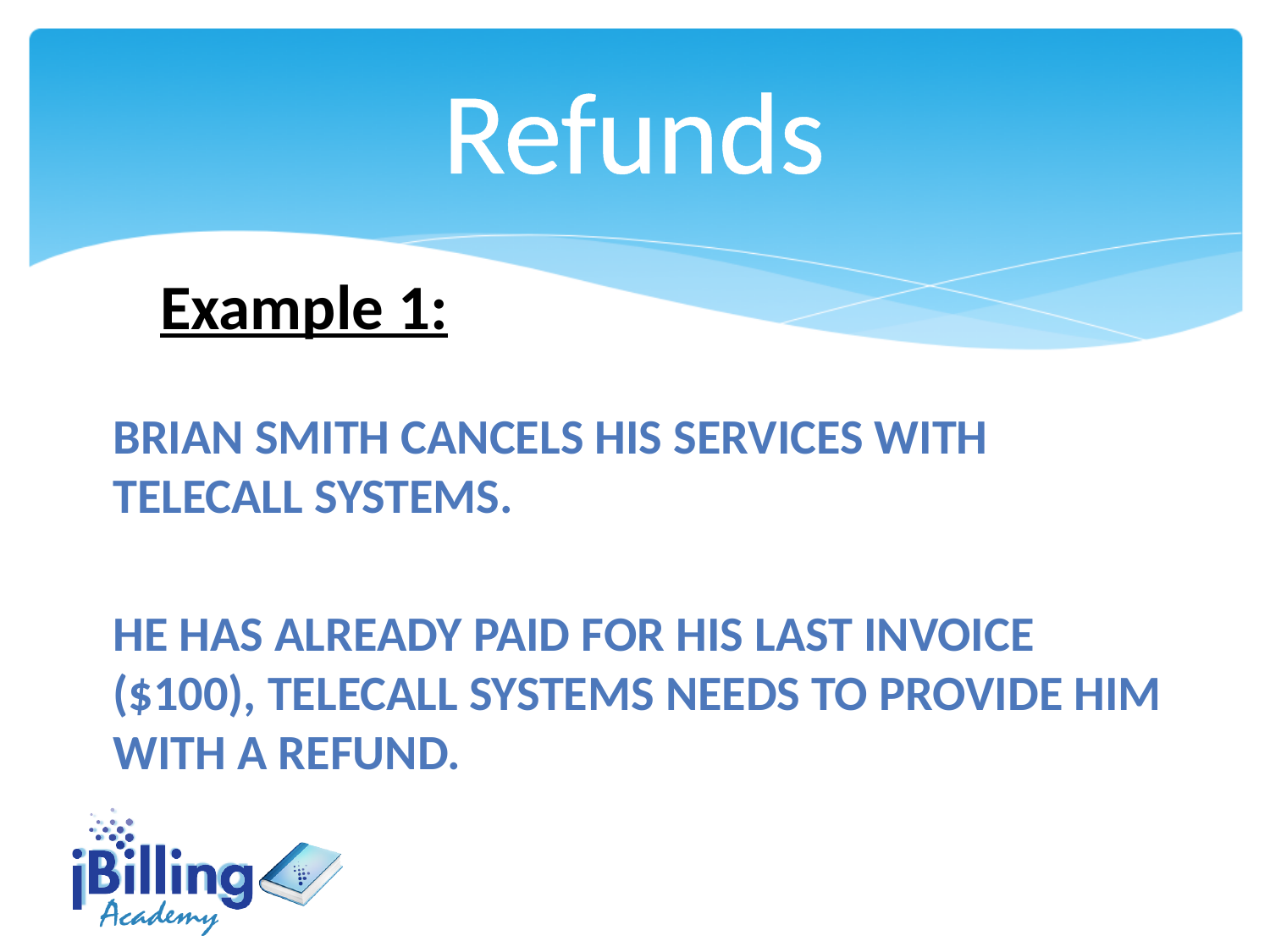

Refunds
Example 1:
Brian Smith Cancels his services with Telecall Systems.

He has already paid for his last invoice ($100), Telecall Systems needs to provide him with a refund.